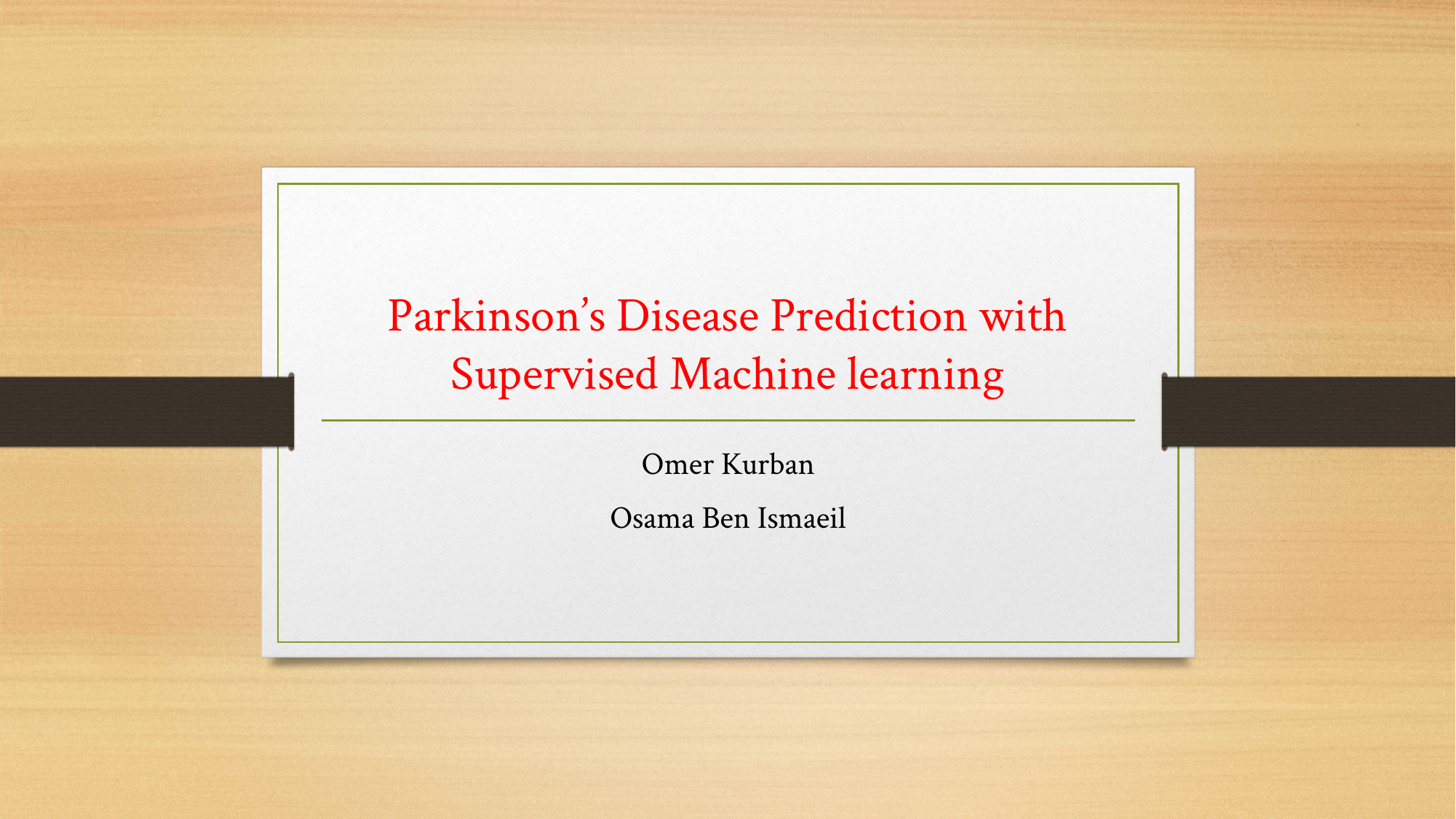

# Parkinson’s Disease Prediction with Supervised Machine learning
Omer Kurban
Osama Ben Ismaeil